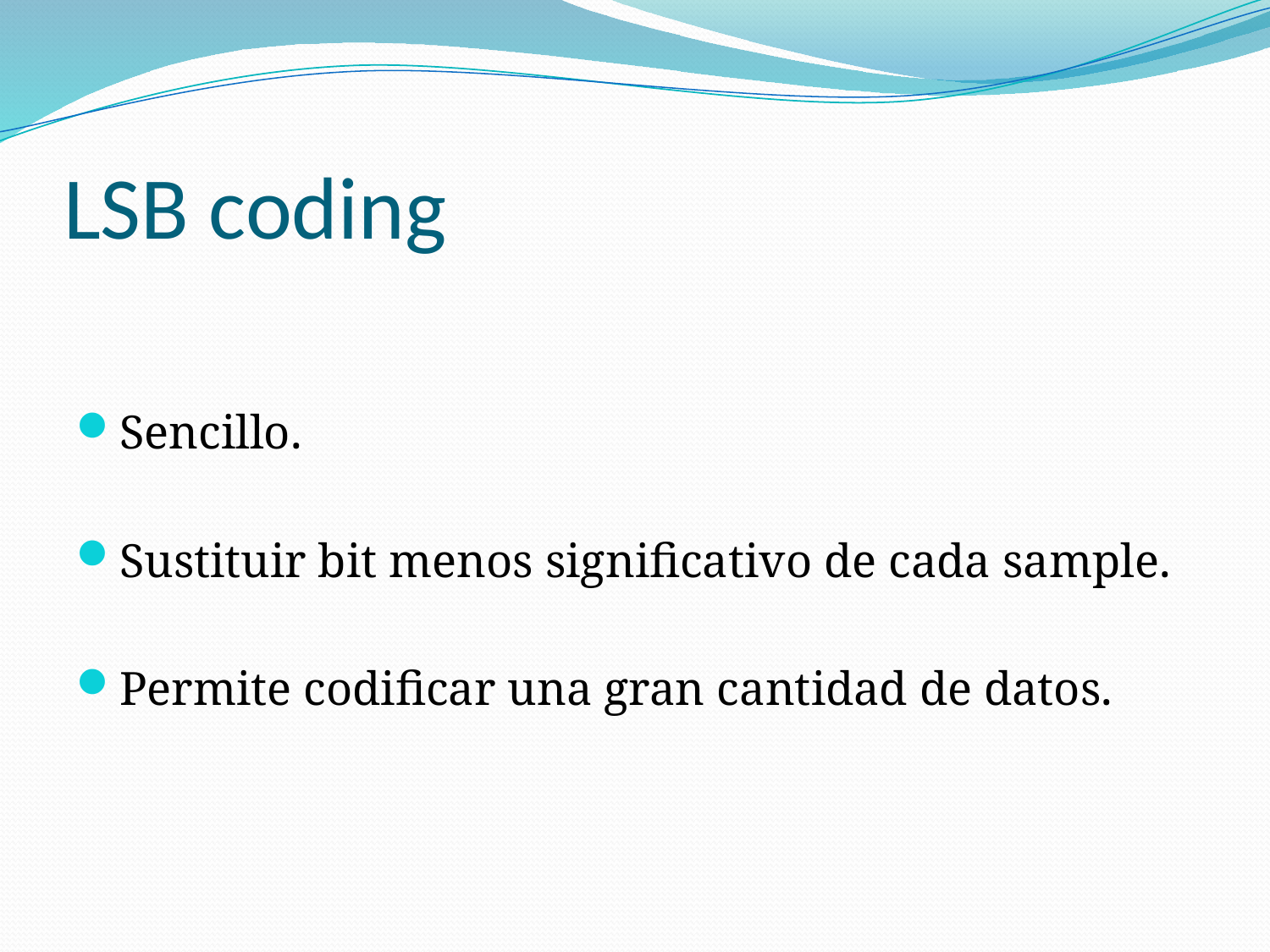

# LSB coding

Sencillo.

Sustituir bit menos significativo de cada sample.

Permite codificar una gran cantidad de datos.